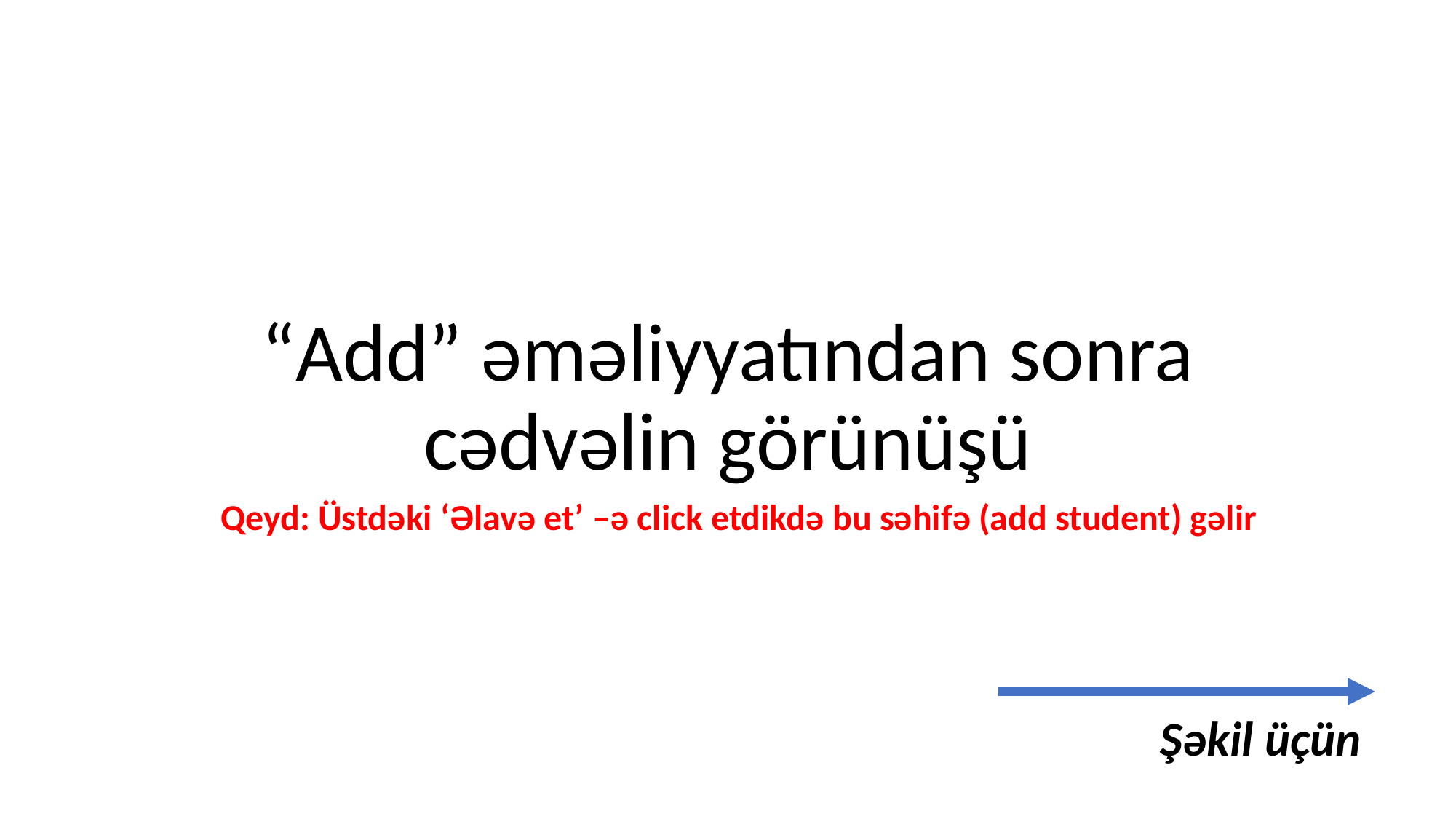

# “Add” əməliyyatından sonra cədvəlin görünüşü
Qeyd: Üstdəki ‘Əlavə et’ –ə click etdikdə bu səhifə (add student) gəlir
Şəkil üçün